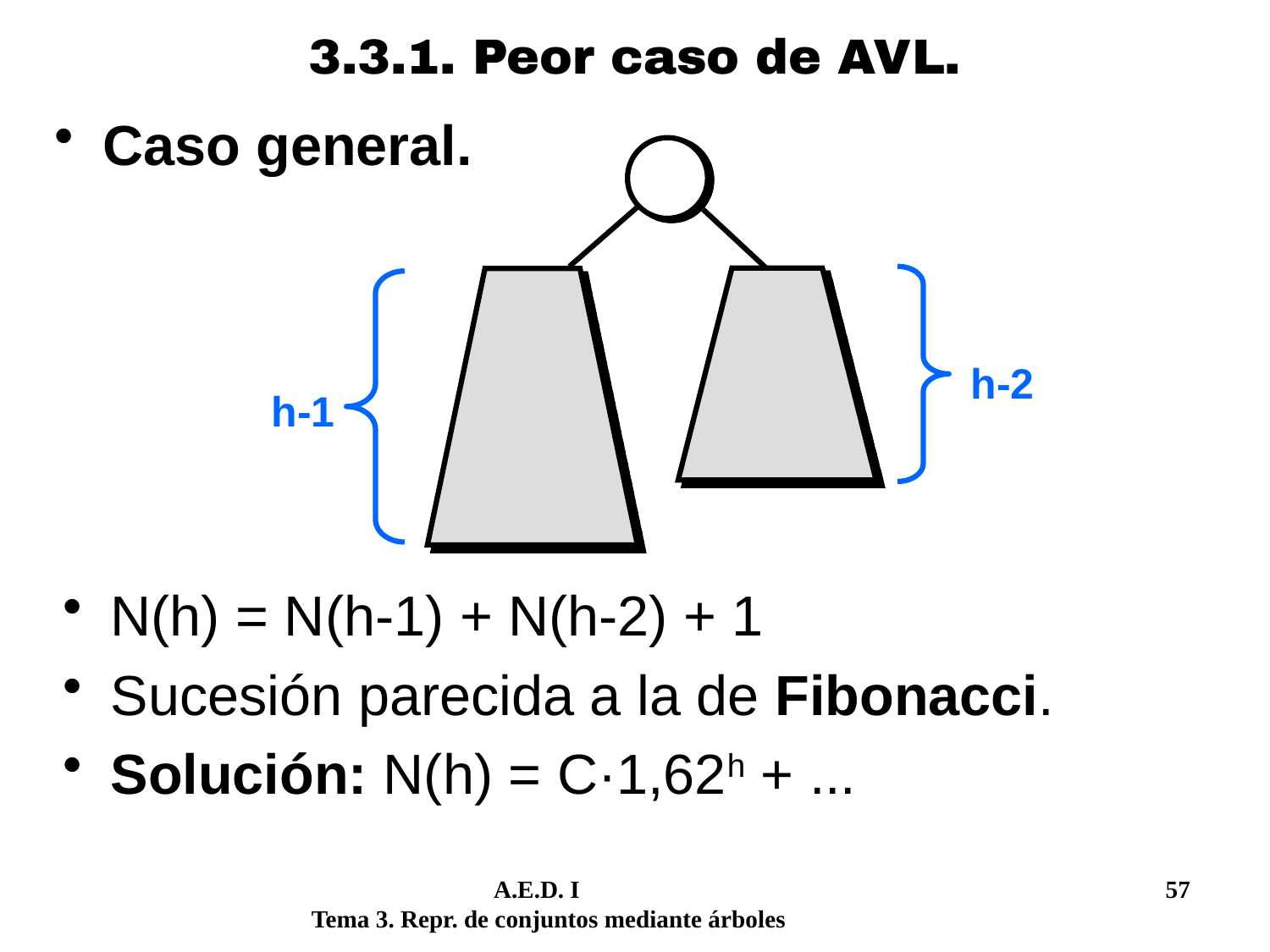

# 3.3.1. Peor caso de AVL.
Caso general.

h-2
h-1
N(h) = N(h-1) + N(h-2) + 1
Sucesión parecida a la de Fibonacci.
Solución: N(h) = C·1,62h + ...
	         A.E.D. I			      	               57
Tema 3. Repr. de conjuntos mediante árboles